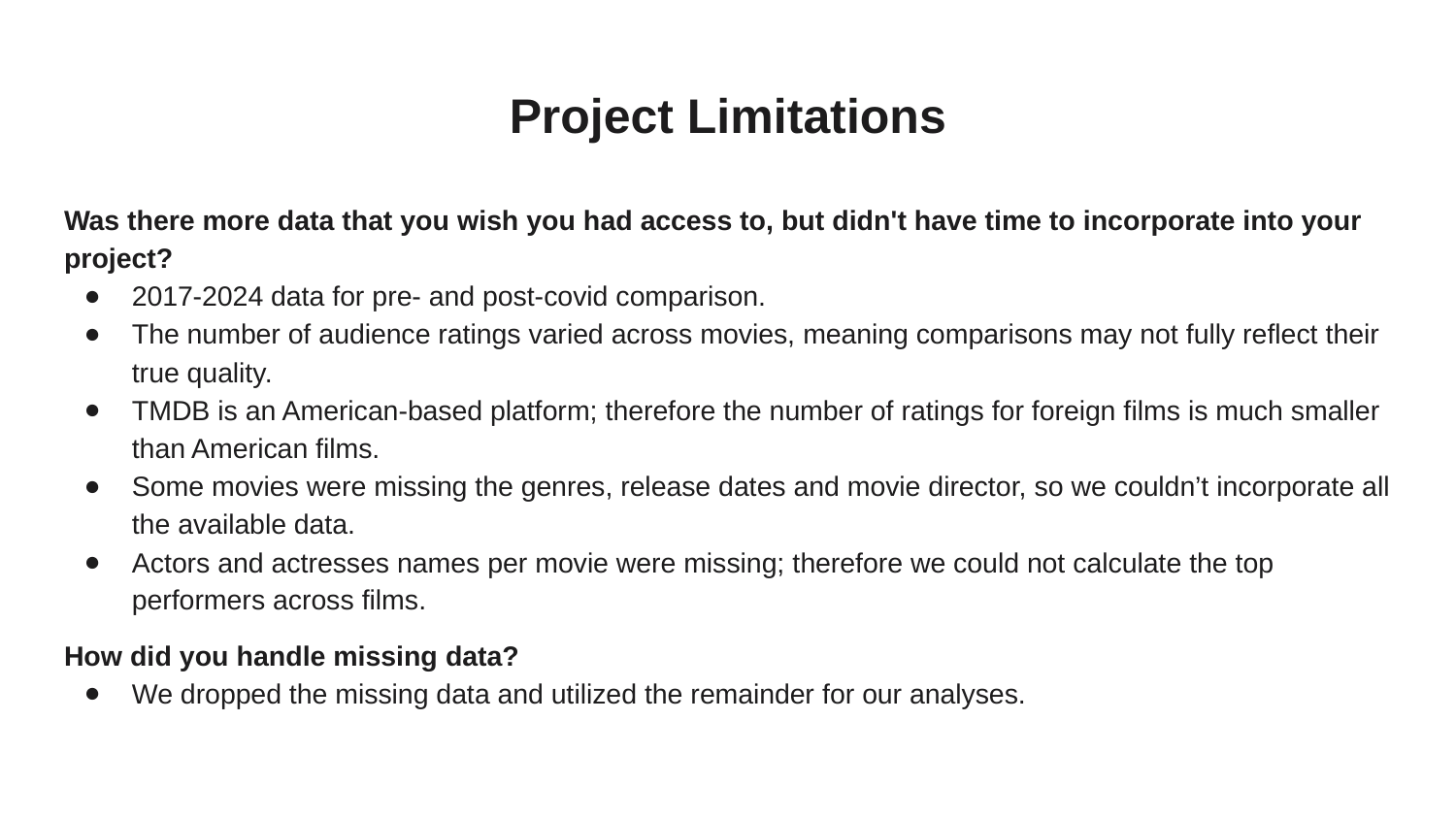

# Project Limitations
Was there more data that you wish you had access to, but didn't have time to incorporate into your project?
2017-2024 data for pre- and post-covid comparison.
The number of audience ratings varied across movies, meaning comparisons may not fully reflect their true quality.
TMDB is an American-based platform; therefore the number of ratings for foreign films is much smaller than American films.
Some movies were missing the genres, release dates and movie director, so we couldn’t incorporate all the available data.
Actors and actresses names per movie were missing; therefore we could not calculate the top performers across films.
How did you handle missing data?
We dropped the missing data and utilized the remainder for our analyses.